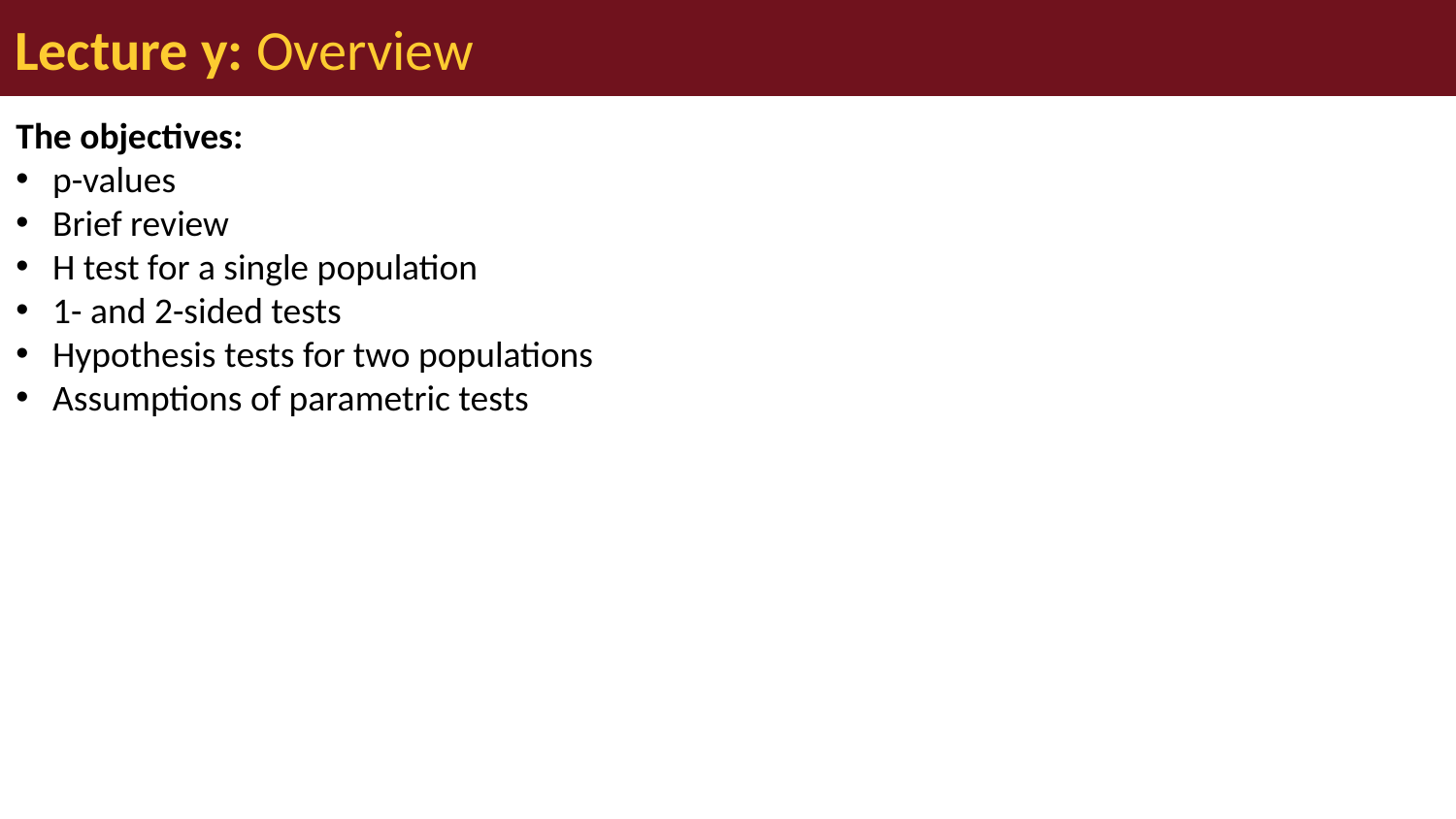

# Lecture y: Overview
The objectives:
p-values
Brief review
H test for a single population
1- and 2-sided tests
Hypothesis tests for two populations
Assumptions of parametric tests